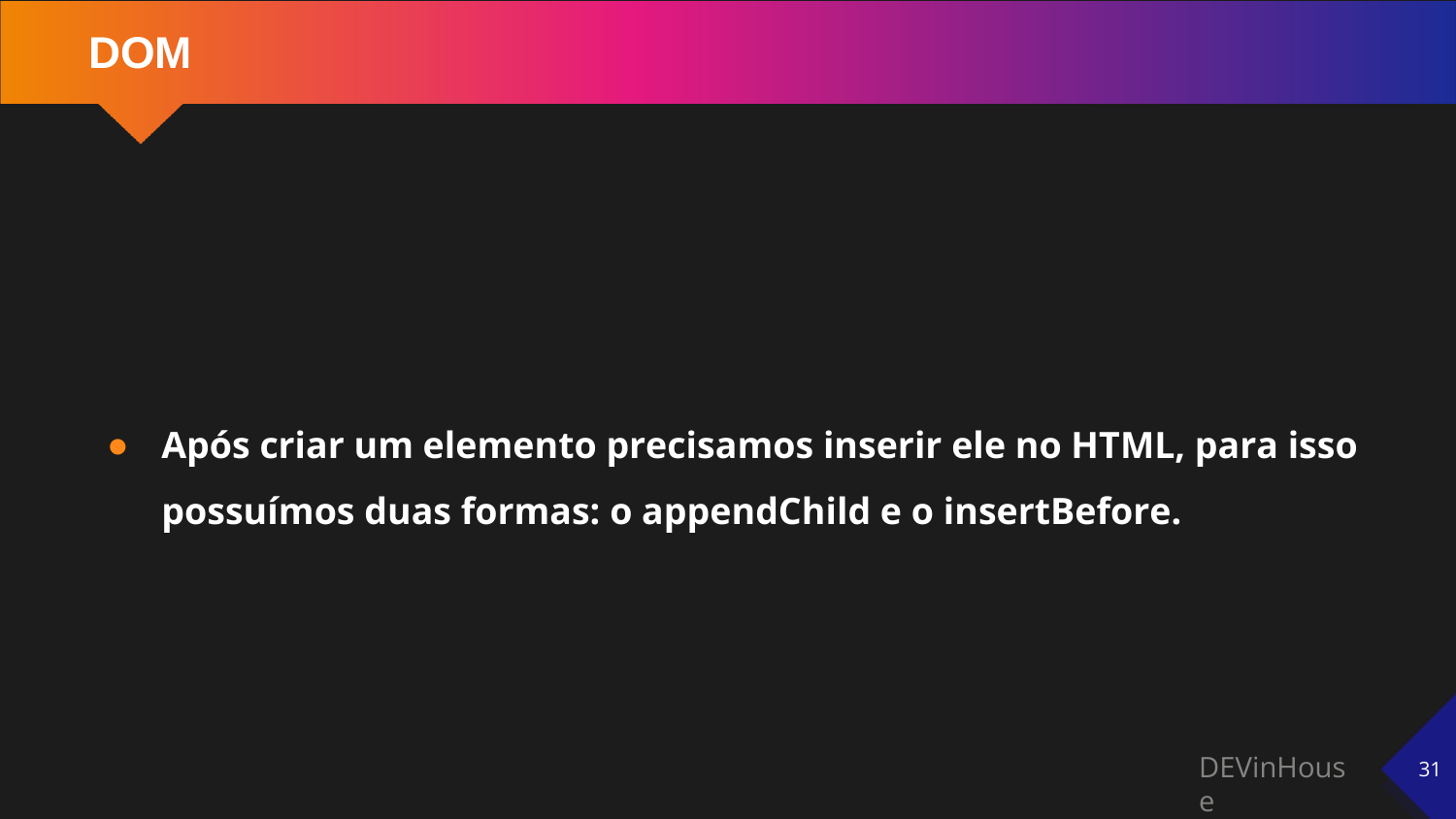

# DOM
Após criar um elemento precisamos inserir ele no HTML, para isso possuímos duas formas: o appendChild e o insertBefore.
31